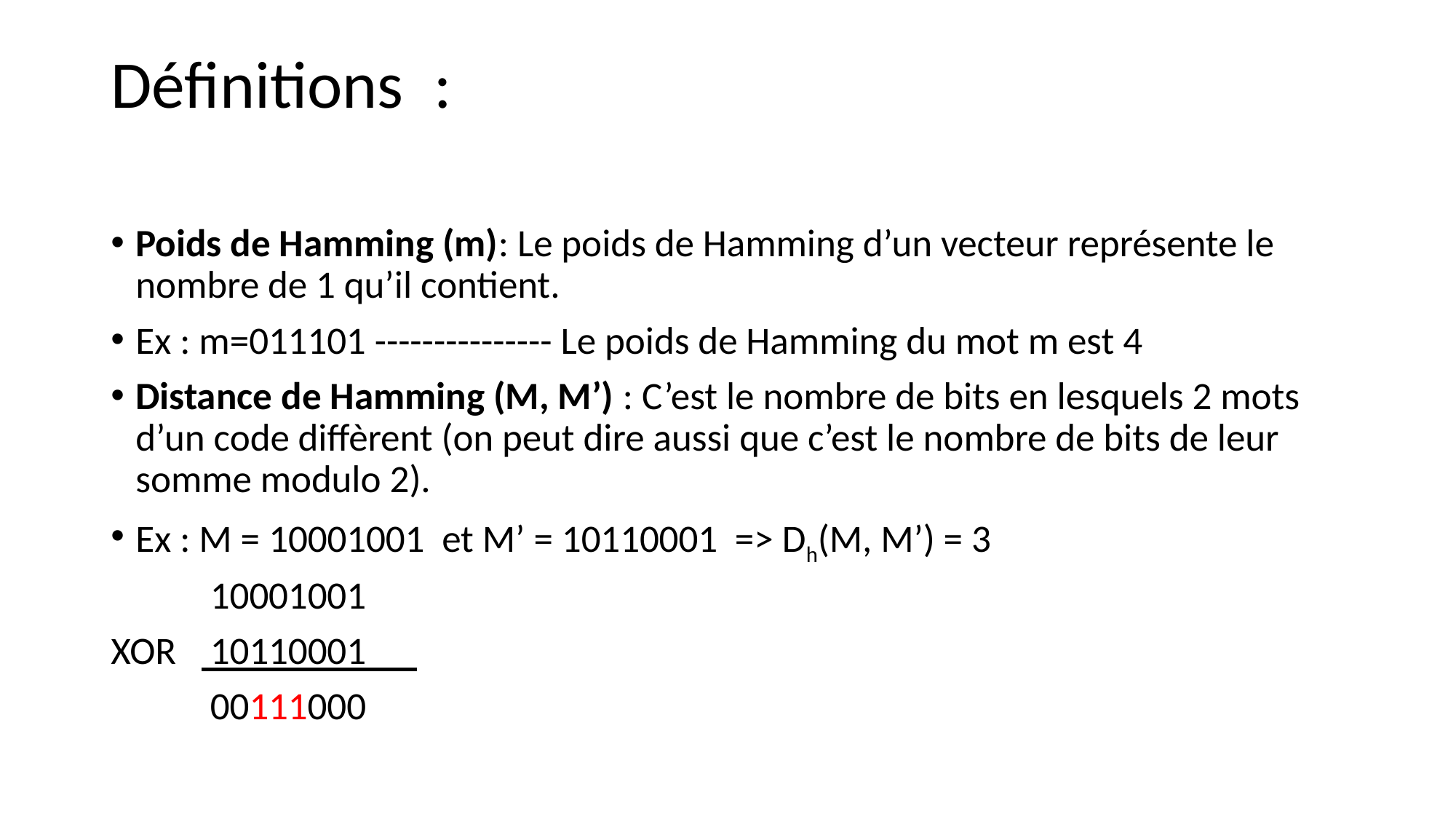

# Définitions  :
Poids de Hamming (m): Le poids de Hamming d’un vecteur représente le nombre de 1 qu’il contient.
Ex : m=011101 --------------- Le poids de Hamming du mot m est 4
Distance de Hamming (M, M’) : C’est le nombre de bits en lesquels 2 mots d’un code diffèrent (on peut dire aussi que c’est le nombre de bits de leur somme modulo 2).
Ex : M = 10001001  et M’ = 10110001  => Dh(M, M’) = 3
	10001001
XOR 	10110001
	00111000